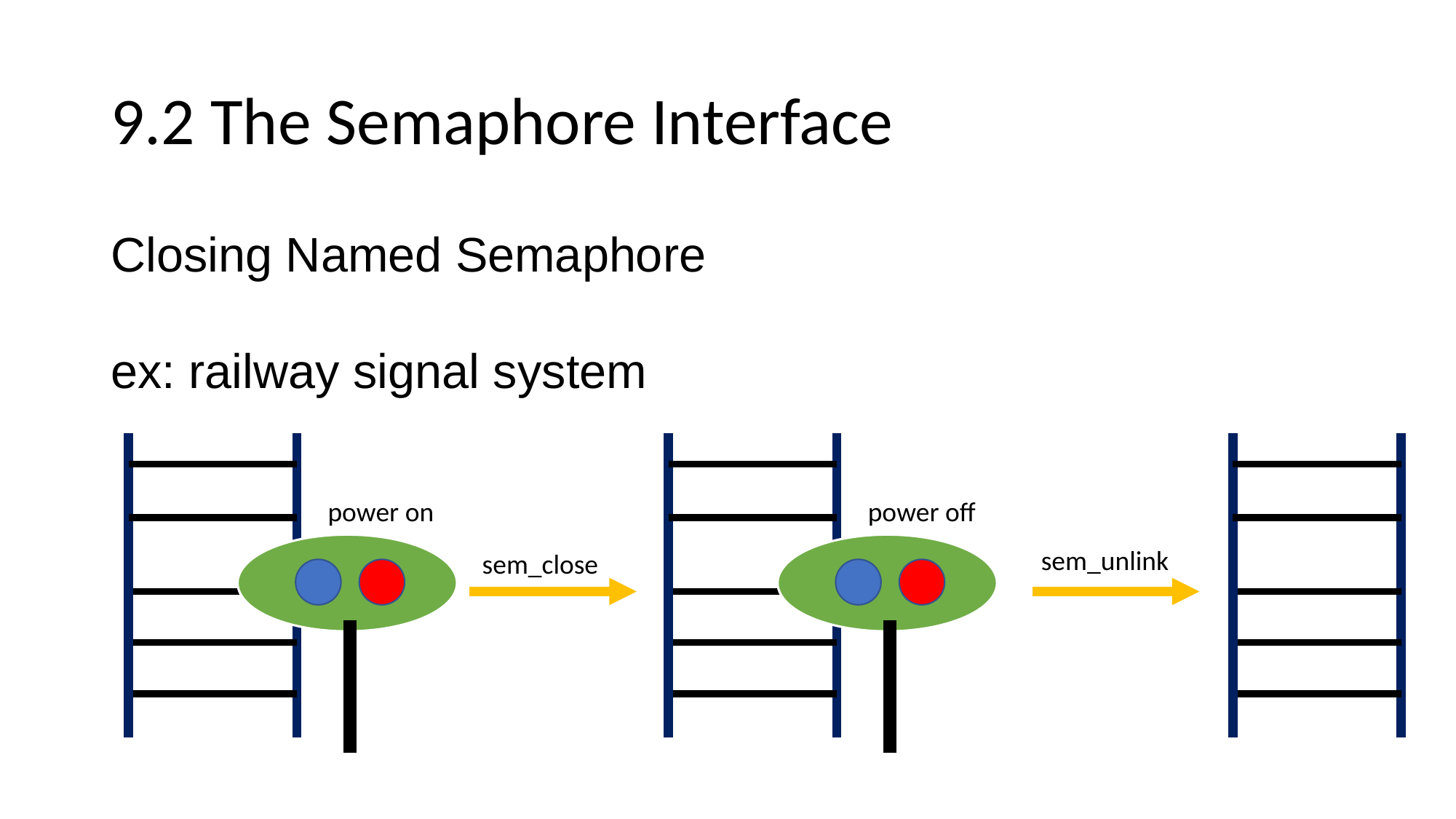

# 9.2 The Semaphore Interface

Closing Named Semaphore

ex: railway signal system

power on
power off

sem_unlink
sem_close